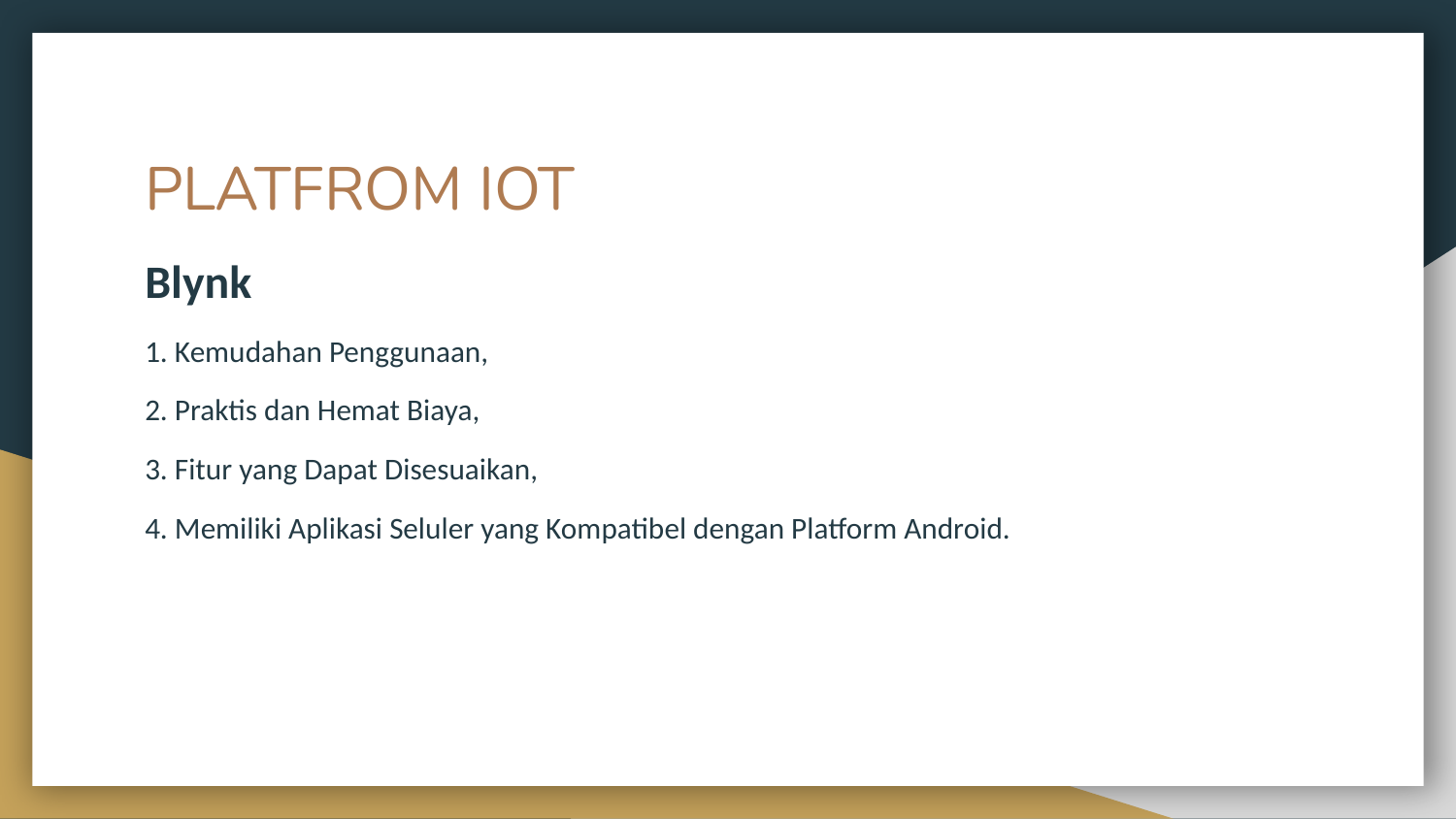

# PLATFROM IOT
Blynk
1. Kemudahan Penggunaan,
2. Praktis dan Hemat Biaya,
3. Fitur yang Dapat Disesuaikan,
4. Memiliki Aplikasi Seluler yang Kompatibel dengan Platform Android.